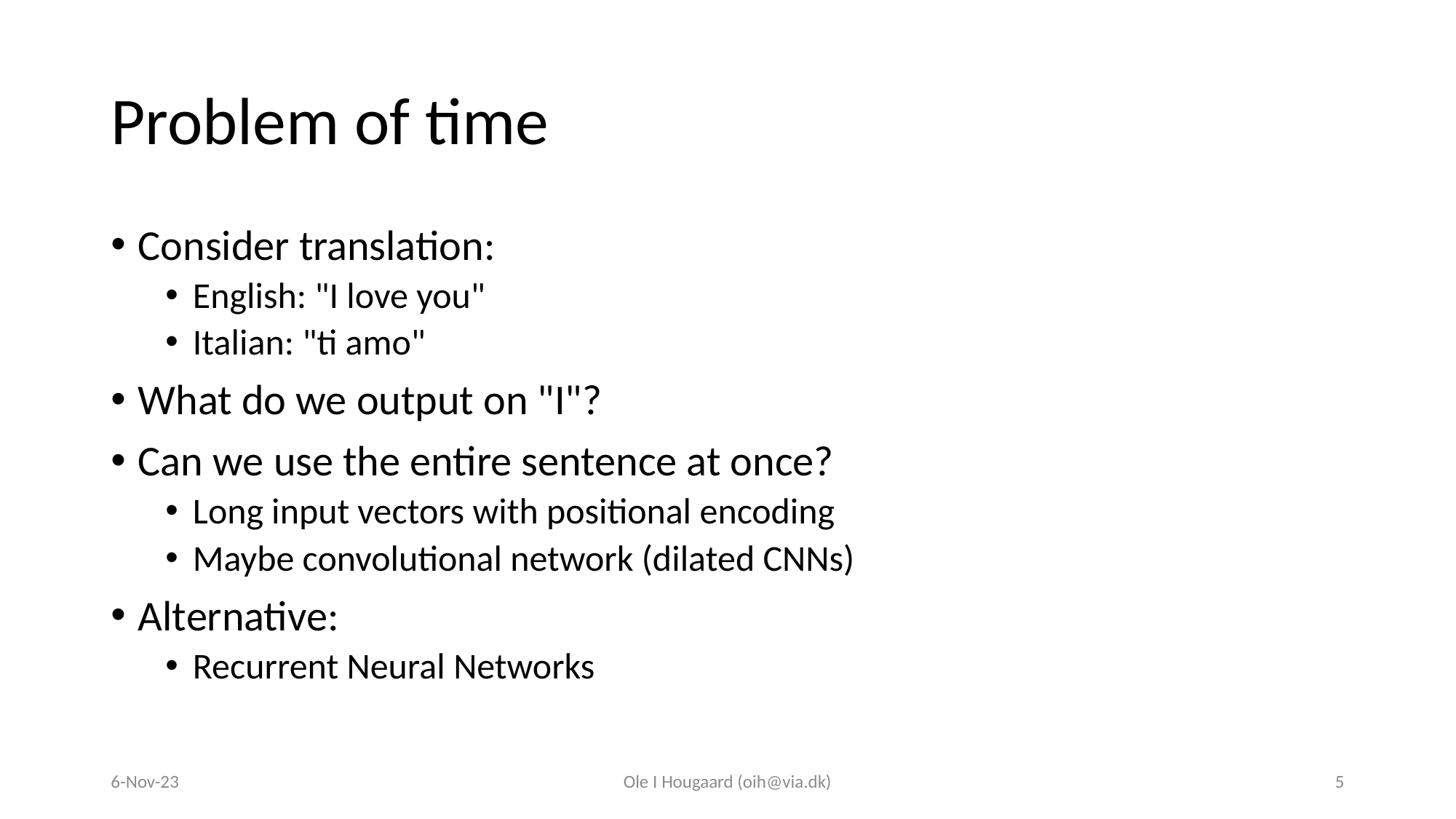

# Problem of time
Consider translation:
English: "I love you"
Italian: "ti amo"
What do we output on "I"?
Can we use the entire sentence at once?
Long input vectors with positional encoding
Maybe convolutional network (dilated CNNs)
Alternative:
Recurrent Neural Networks

6-Nov-23
Ole I Hougaard (oih@via.dk)
5